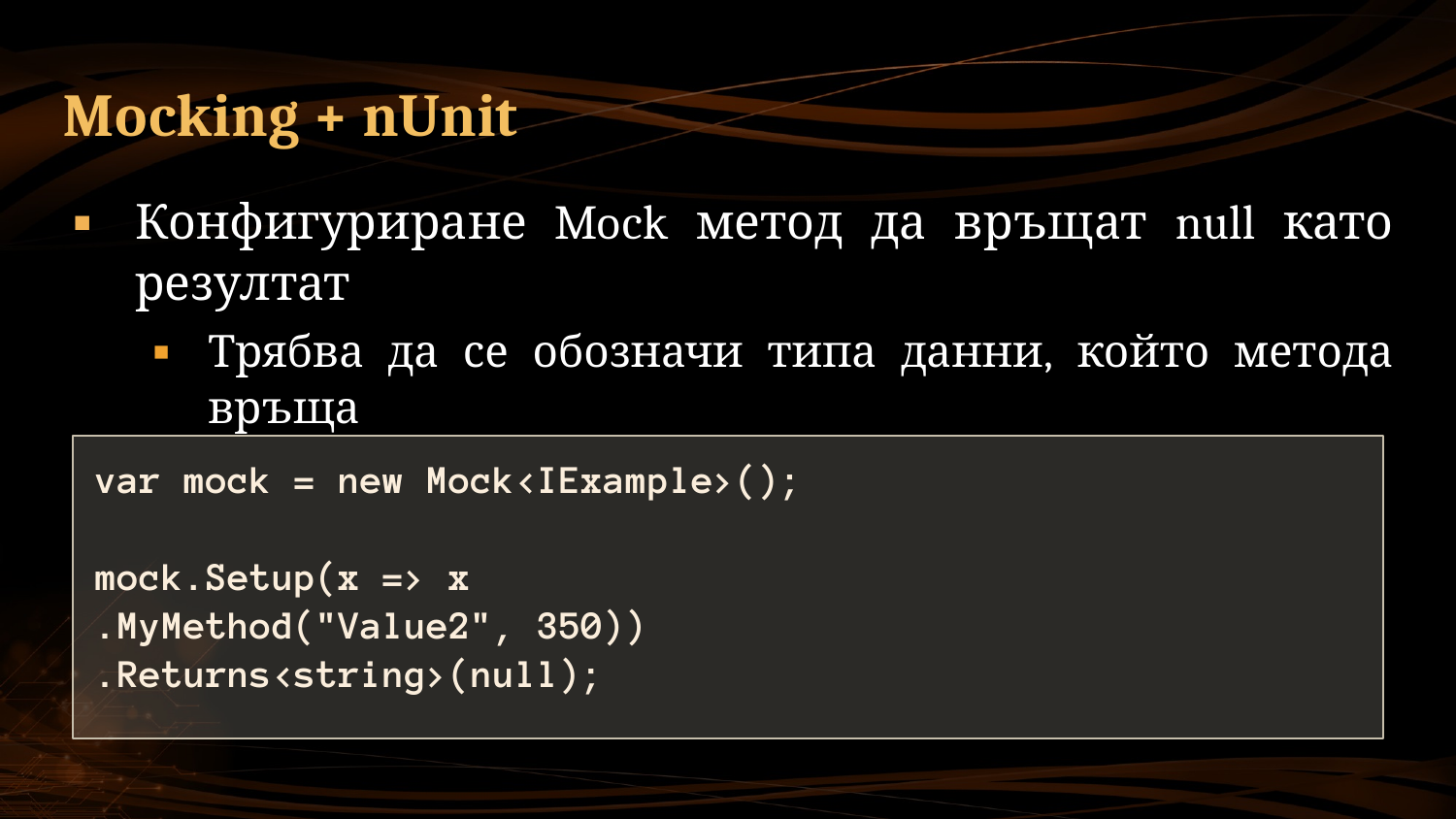

# Mocking + nUnit
Конфигуриране Mock метод да връщат null като резултат
Трябва да се обозначи типа данни, който метода връща
var mock = new Mock<IExample>();

mock.Setup(x => x
.MyMethod("Value2", 350))
.Returns<string>(null);